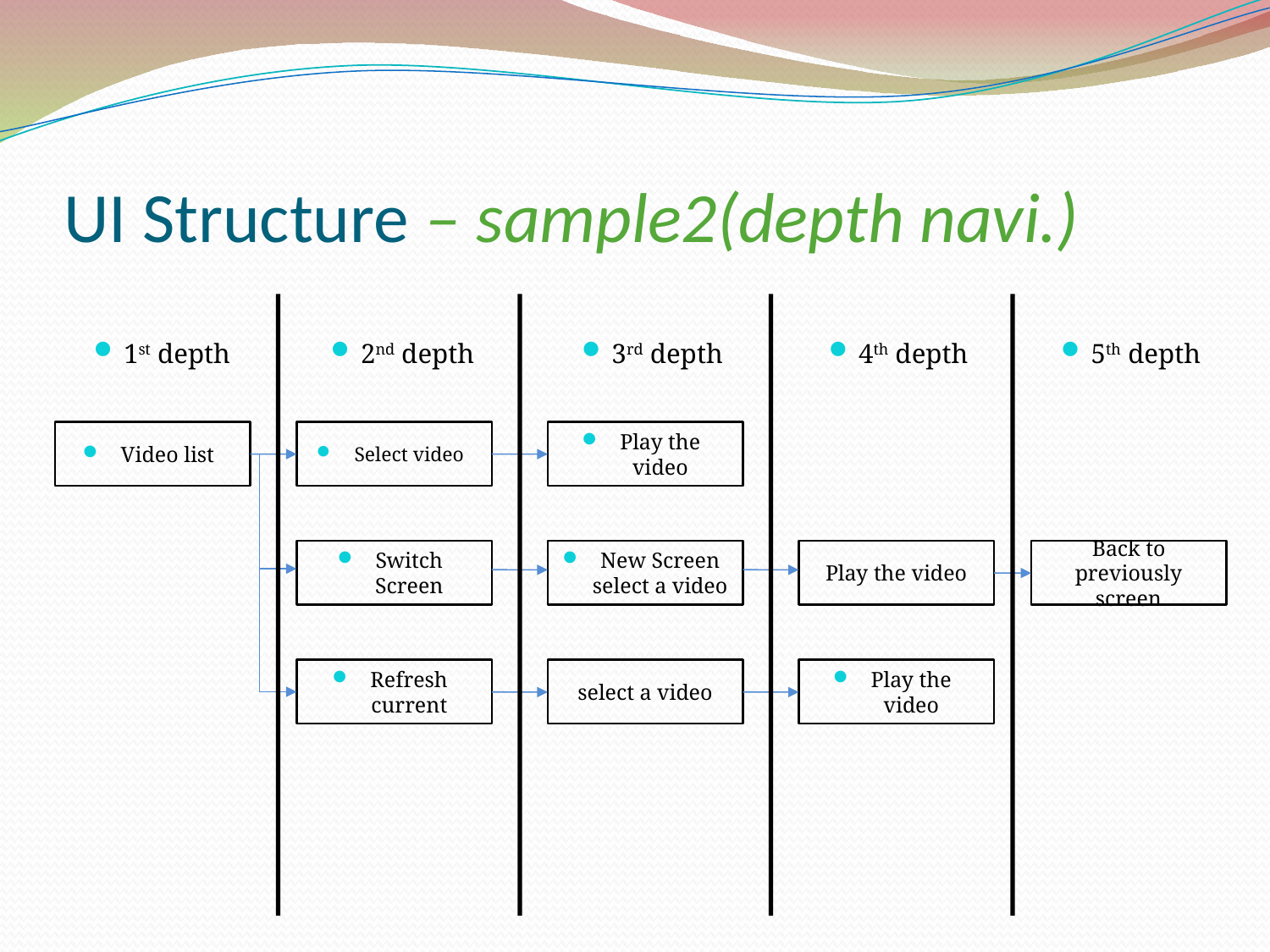

UI Structure – sample2(depth navi.)

1st depth
2nd depth
3rd depth
4th depth
5th depth
Video list
Select video
Play the video

Switch Screen
New Screen select a video
Play the video
Back to previously screen

Refresh current
select a video
Play the video